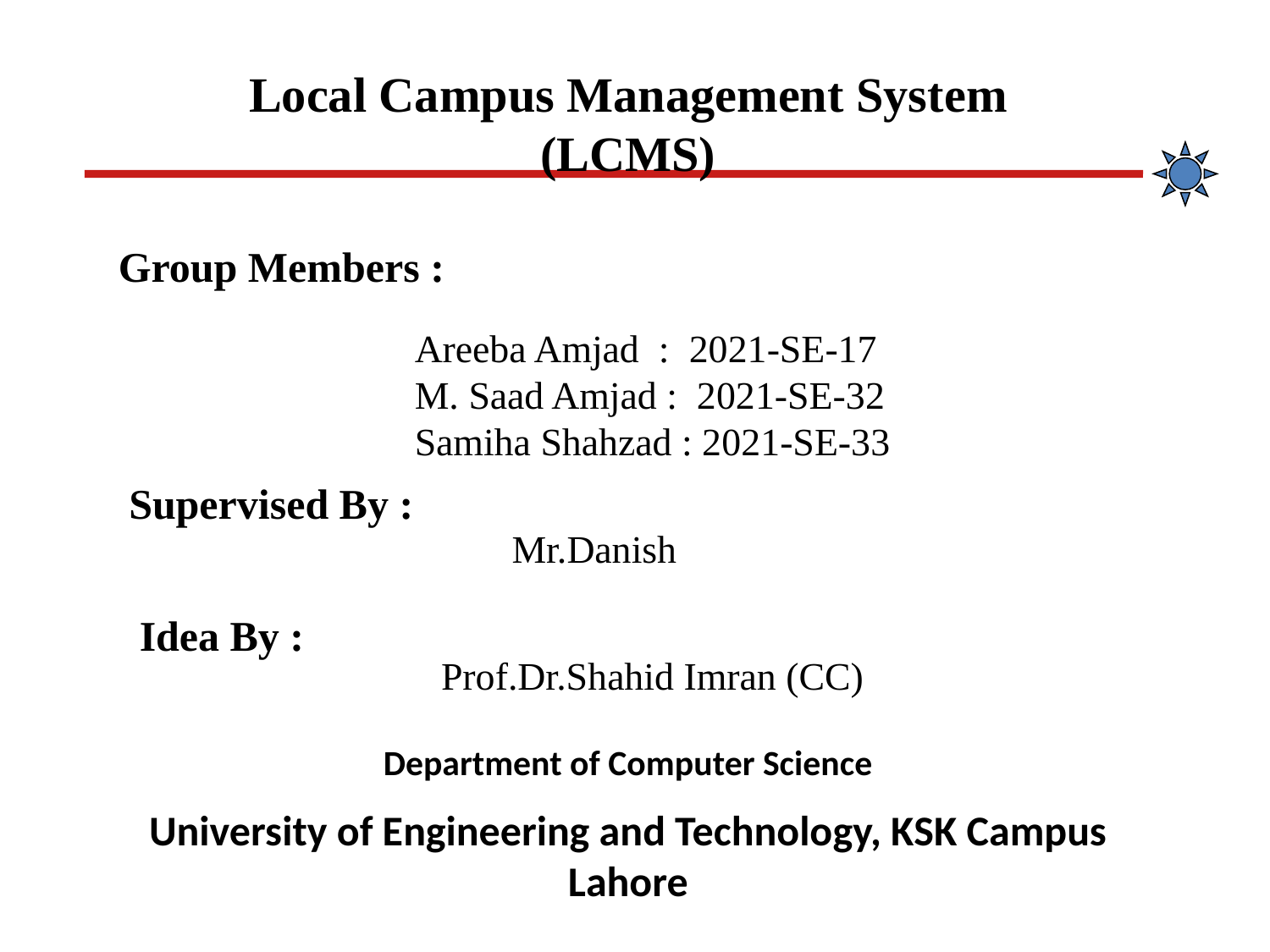

# Local Campus Management System (LCMS)
Group Members :
Areeba Amjad  :  2021-SE-17
M. Saad Amjad :  2021-SE-32
Samiha Shahzad : 2021-SE-33
Supervised By :
Mr.Danish
Idea By :
Prof.Dr.Shahid Imran (CC)
Department of Computer Science
University of Engineering and Technology, KSK Campus Lahore